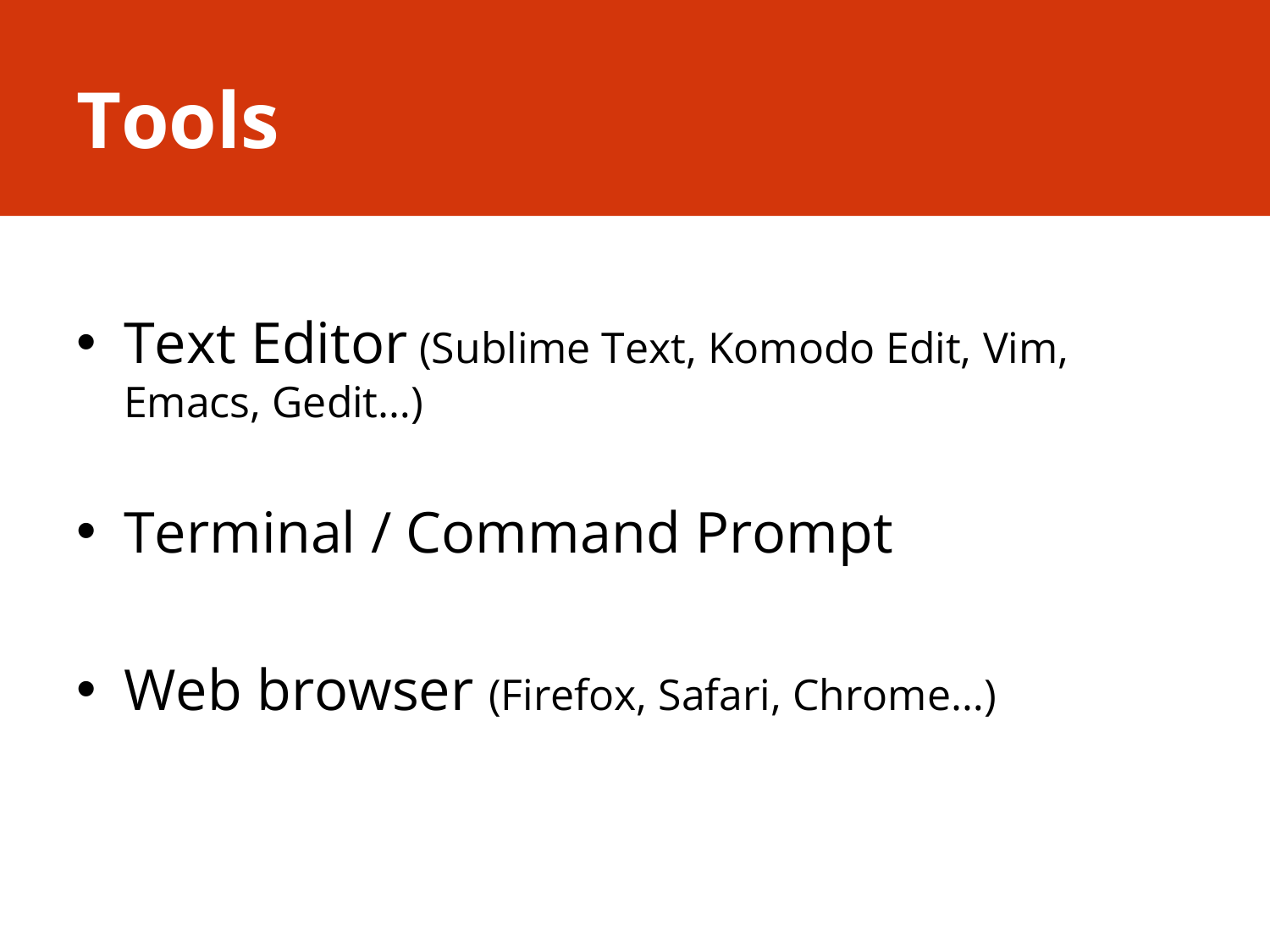

# Tools

Text Editor (Sublime Text, Komodo Edit, Vim, Emacs, Gedit…)

Terminal / Command Prompt

Web browser (Firefox, Safari, Chrome…)